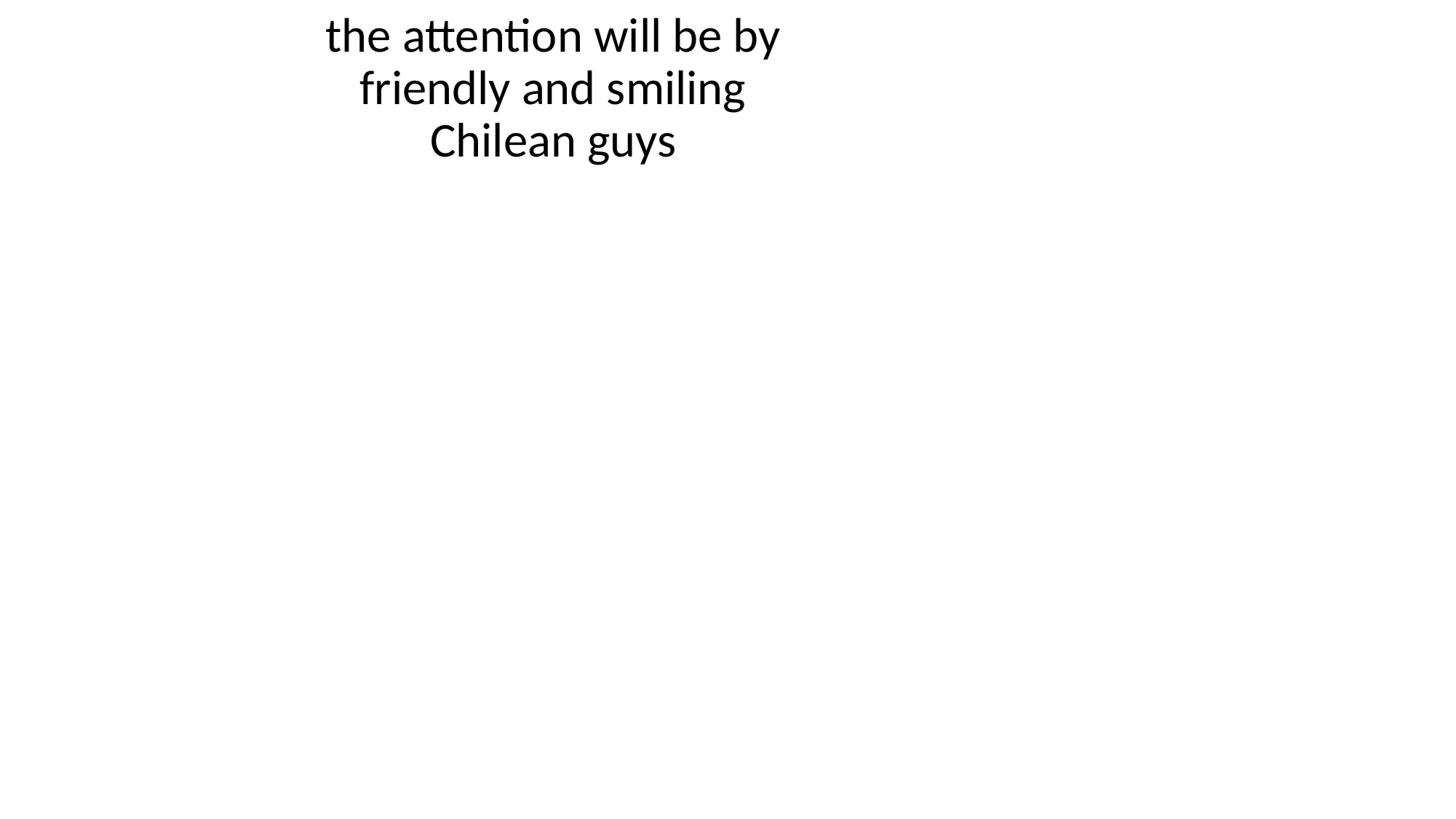

# the attention will be by friendly and smiling Chilean guys